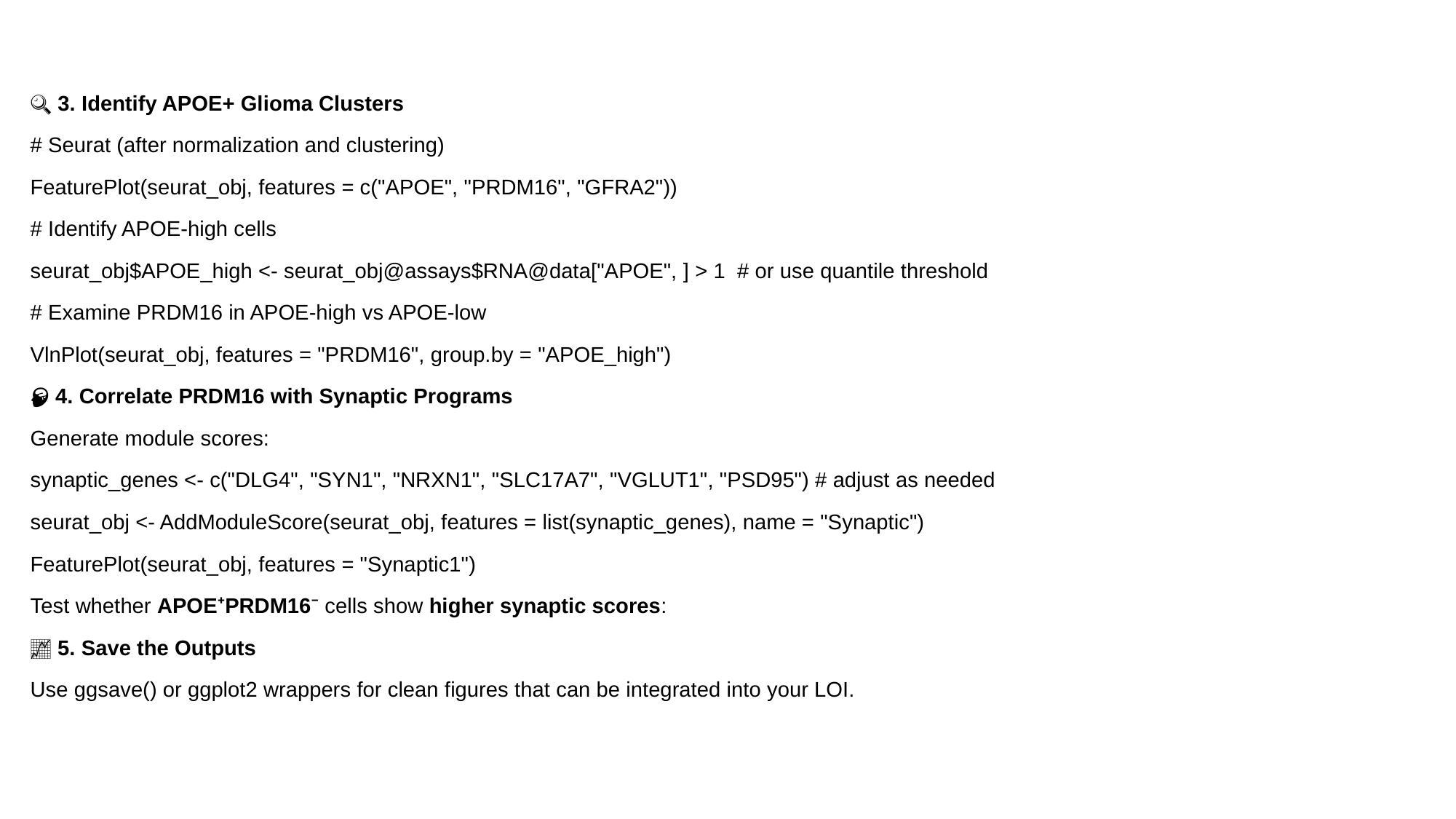

🔍 3. Identify APOE+ Glioma Clusters
# Seurat (after normalization and clustering)
FeaturePlot(seurat_obj, features = c("APOE", "PRDM16", "GFRA2"))
# Identify APOE-high cells
seurat_obj$APOE_high <- seurat_obj@assays$RNA@data["APOE", ] > 1  # or use quantile threshold
# Examine PRDM16 in APOE-high vs APOE-low
VlnPlot(seurat_obj, features = "PRDM16", group.by = "APOE_high")
🧠 4. Correlate PRDM16 with Synaptic Programs
Generate module scores:
synaptic_genes <- c("DLG4", "SYN1", "NRXN1", "SLC17A7", "VGLUT1", "PSD95") # adjust as needed
seurat_obj <- AddModuleScore(seurat_obj, features = list(synaptic_genes), name = "Synaptic")
FeaturePlot(seurat_obj, features = "Synaptic1")
Test whether APOE⁺PRDM16⁻ cells show higher synaptic scores:
📈 5. Save the Outputs
Use ggsave() or ggplot2 wrappers for clean figures that can be integrated into your LOI.